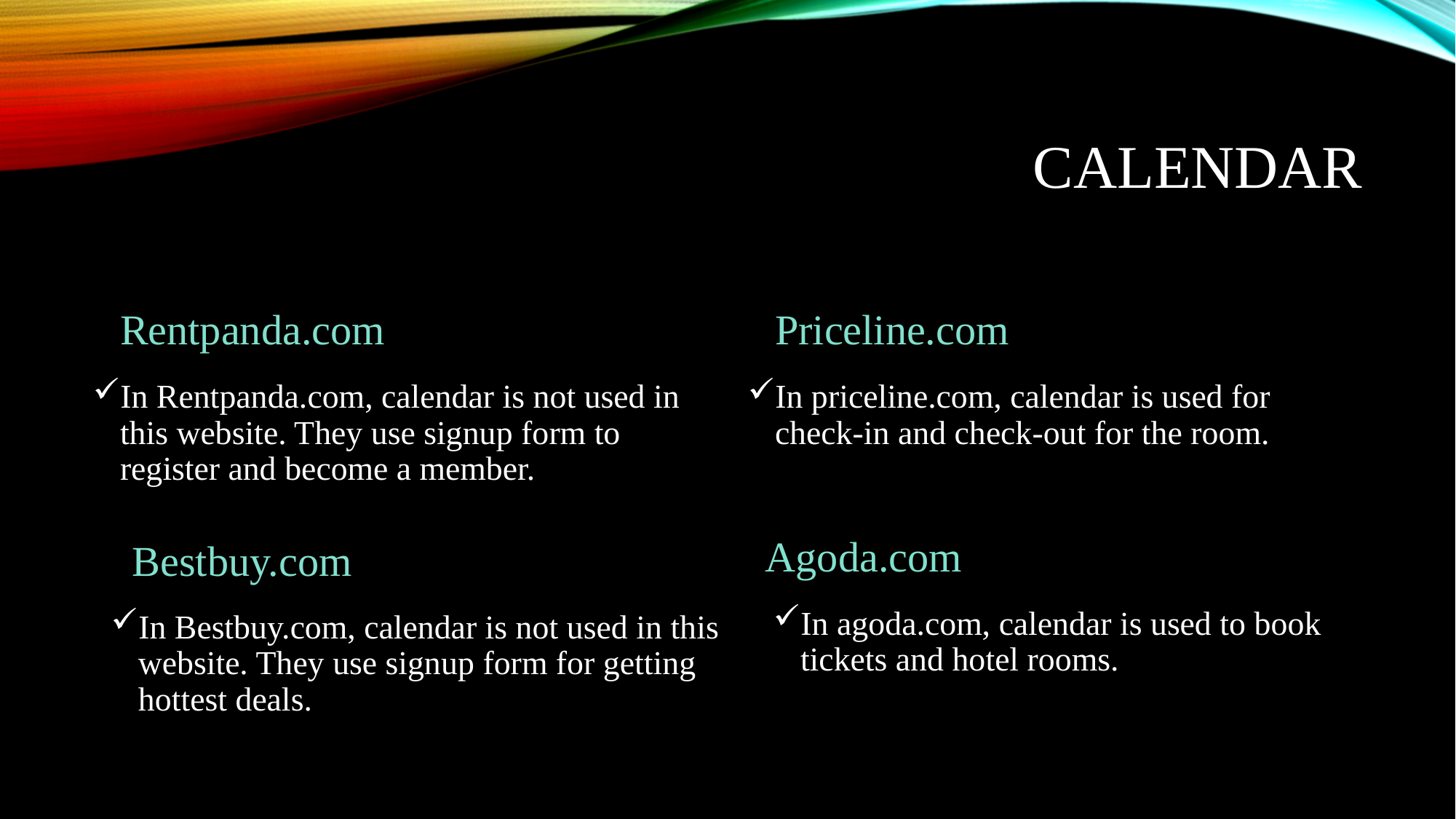

# Calendar
Rentpanda.com
Priceline.com
In Rentpanda.com, calendar is not used in this website. They use signup form to register and become a member.
In priceline.com, calendar is used for check-in and check-out for the room.
Agoda.com
Bestbuy.com
In agoda.com, calendar is used to book tickets and hotel rooms.
In Bestbuy.com, calendar is not used in this website. They use signup form for getting hottest deals.